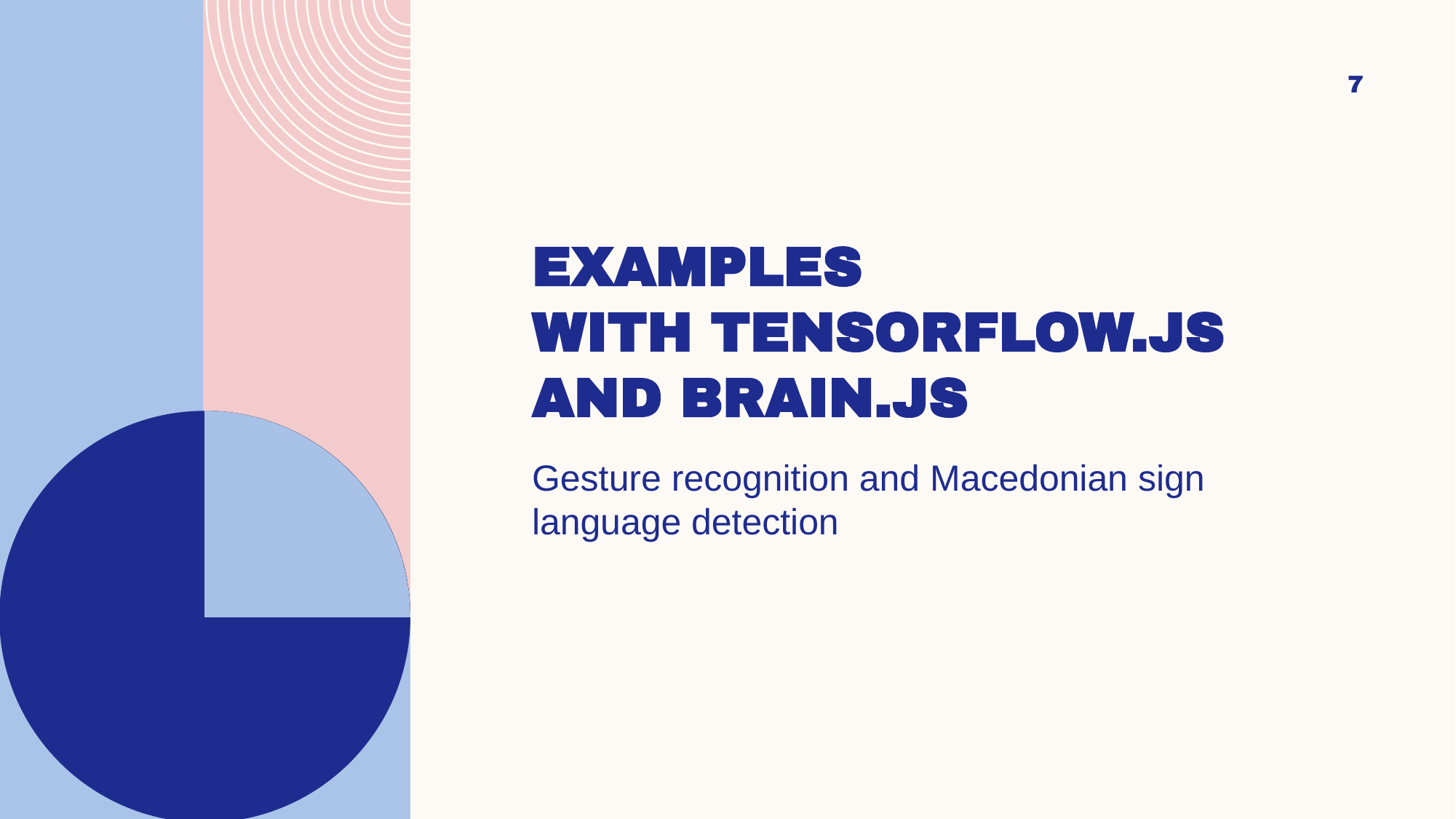

7
# Examples with tensorflow.js and brain.js
Gesture recognition and Macedonian sign language detection